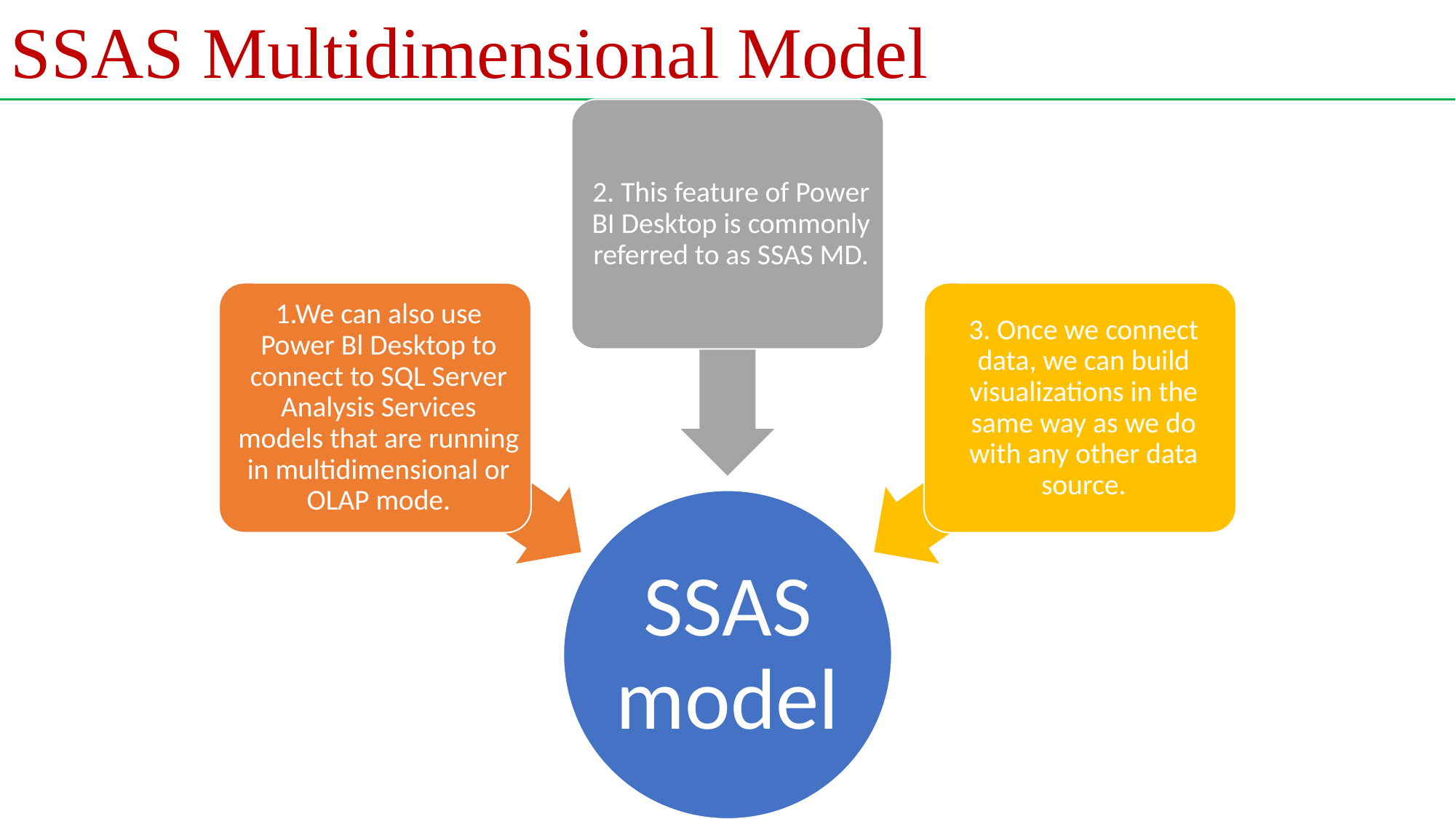

SSAS Multidimensional Model
SSAS model
1.We can also use Power Bl Desktop to connect to SQL Server Analysis Services models that are running in multidimensional or OLAP mode.
2. This feature of Power BI Desktop is commonly referred to as SSAS MD.
3. Once we connect data, we can build visualizations in the same way as we do with any other data source.